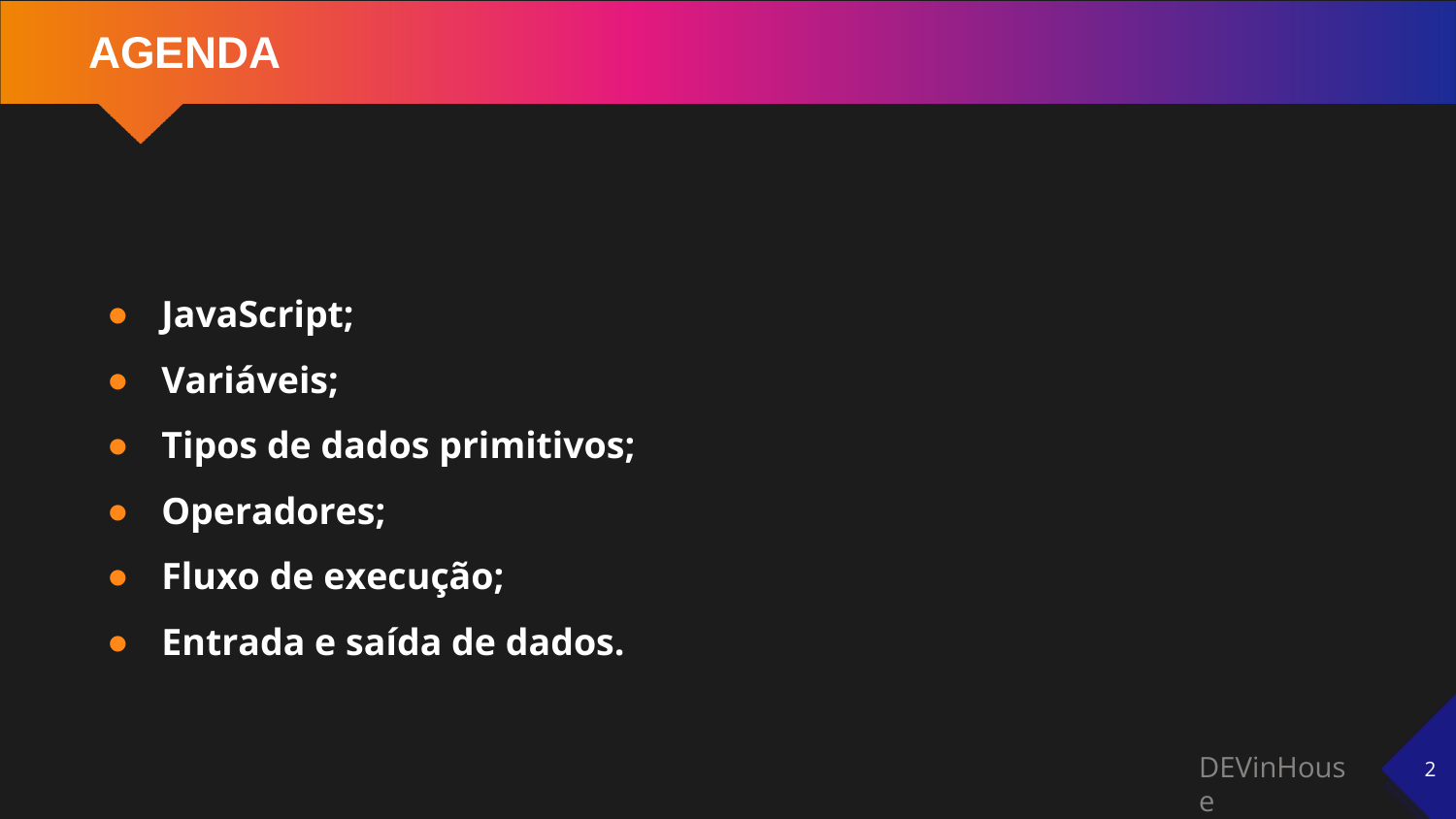

# AGENDA
JavaScript;
Variáveis;
Tipos de dados primitivos;
Operadores;
Fluxo de execução;
Entrada e saída de dados.
2